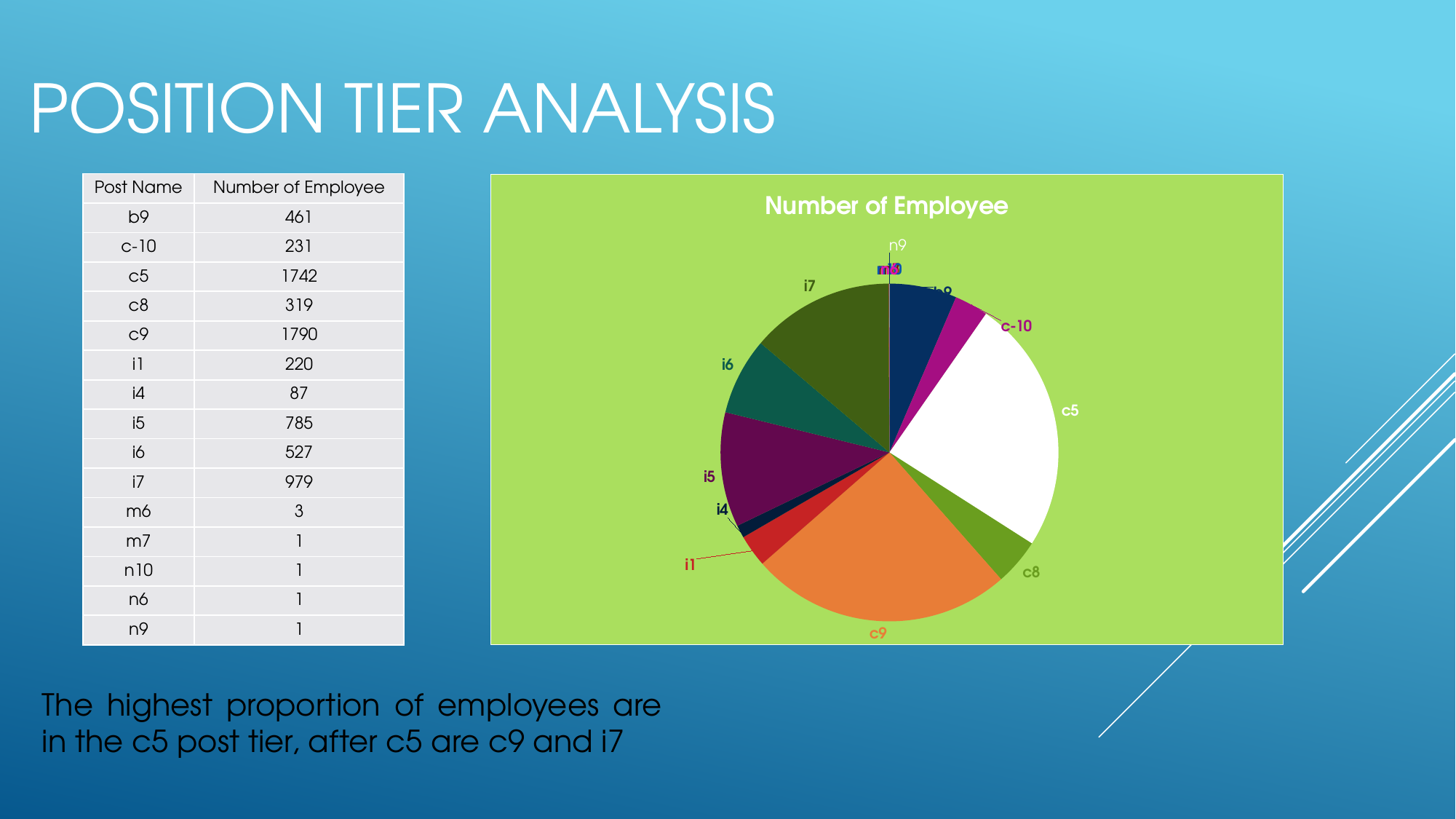

# Position tier analysis
| Post Name | Number of Employee |
| --- | --- |
| b9 | 461 |
| c-10 | 231 |
| c5 | 1742 |
| c8 | 319 |
| c9 | 1790 |
| i1 | 220 |
| i4 | 87 |
| i5 | 785 |
| i6 | 527 |
| i7 | 979 |
| m6 | 3 |
| m7 | 1 |
| n10 | 1 |
| n6 | 1 |
| n9 | 1 |

[unsupported chart]

The highest proportion of employees are in the c5 post tier, after c5 are c9 and i7